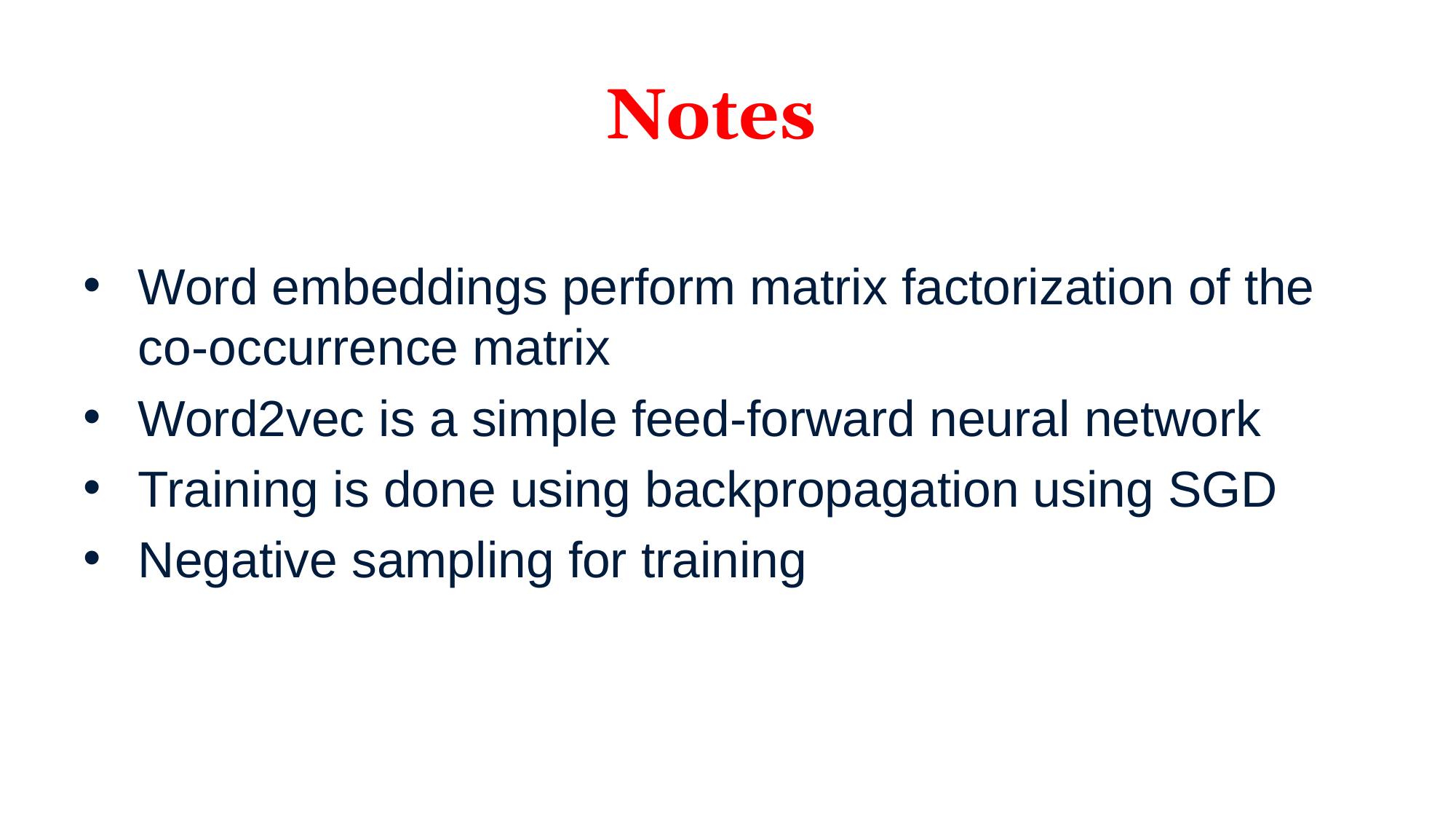

# Notes
Word embeddings perform matrix factorization of the co-occurrence matrix
Word2vec is a simple feed-forward neural network
Training is done using backpropagation using SGD
Negative sampling for training